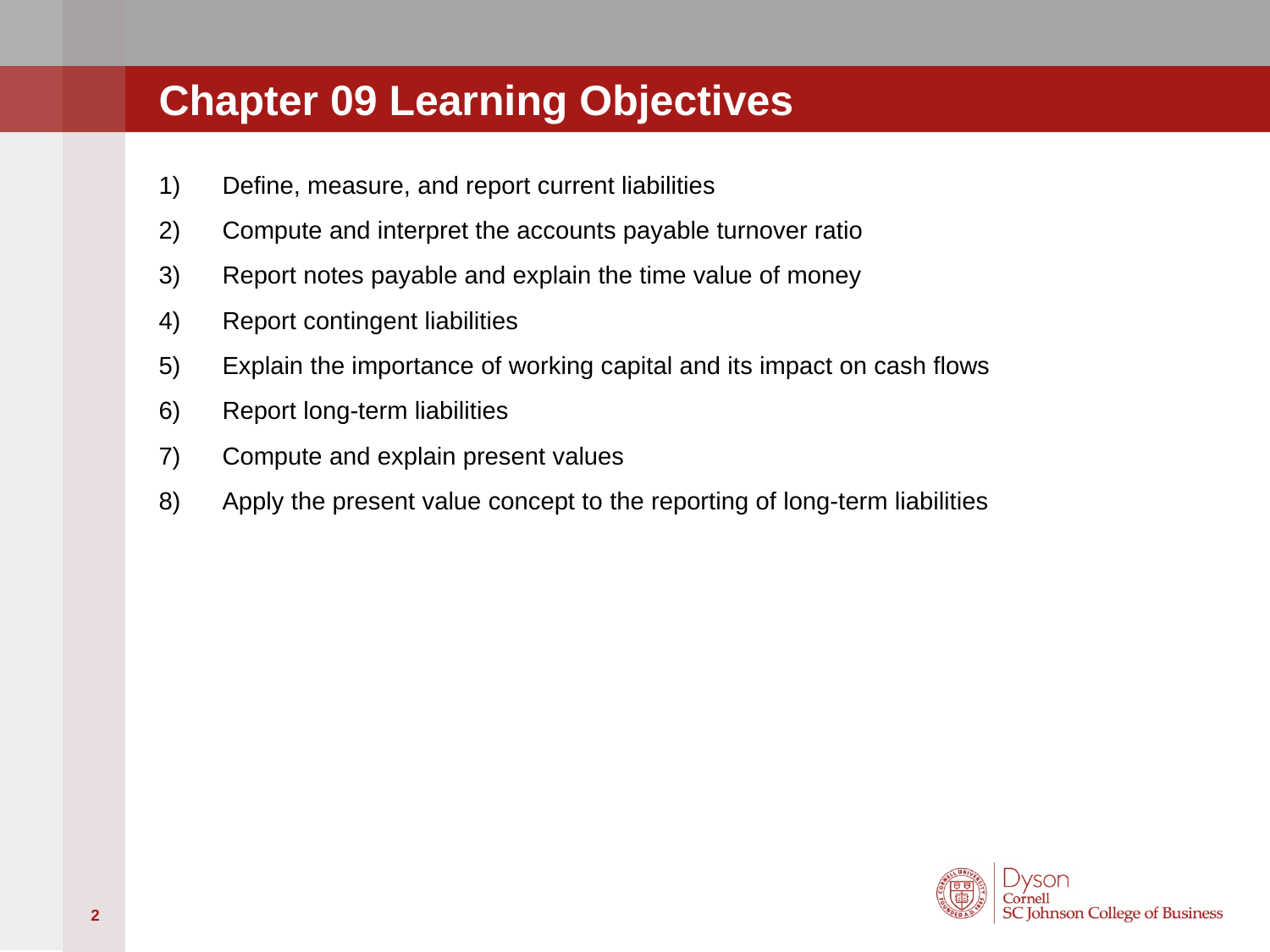

# Chapter 09 Learning Objectives
Define, measure, and report current liabilities
Compute and interpret the accounts payable turnover ratio
Report notes payable and explain the time value of money
Report contingent liabilities
Explain the importance of working capital and its impact on cash flows
Report long-term liabilities
Compute and explain present values
Apply the present value concept to the reporting of long-term liabilities
2